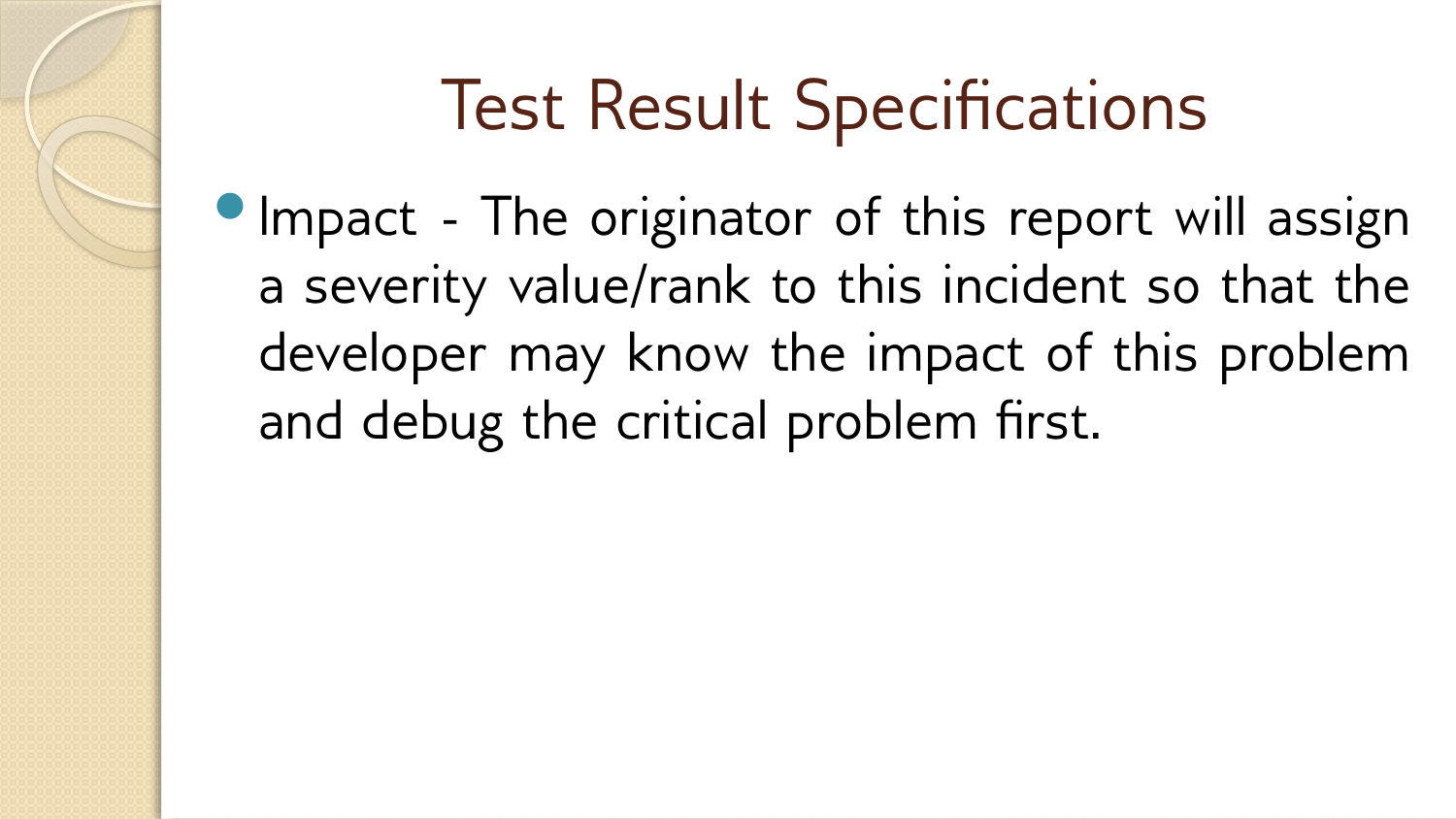

# Test Result Specifications
Impact - The originator of this report will assign a severity value/rank to this incident so that the developer may know the impact of this problem and debug the critical problem first.